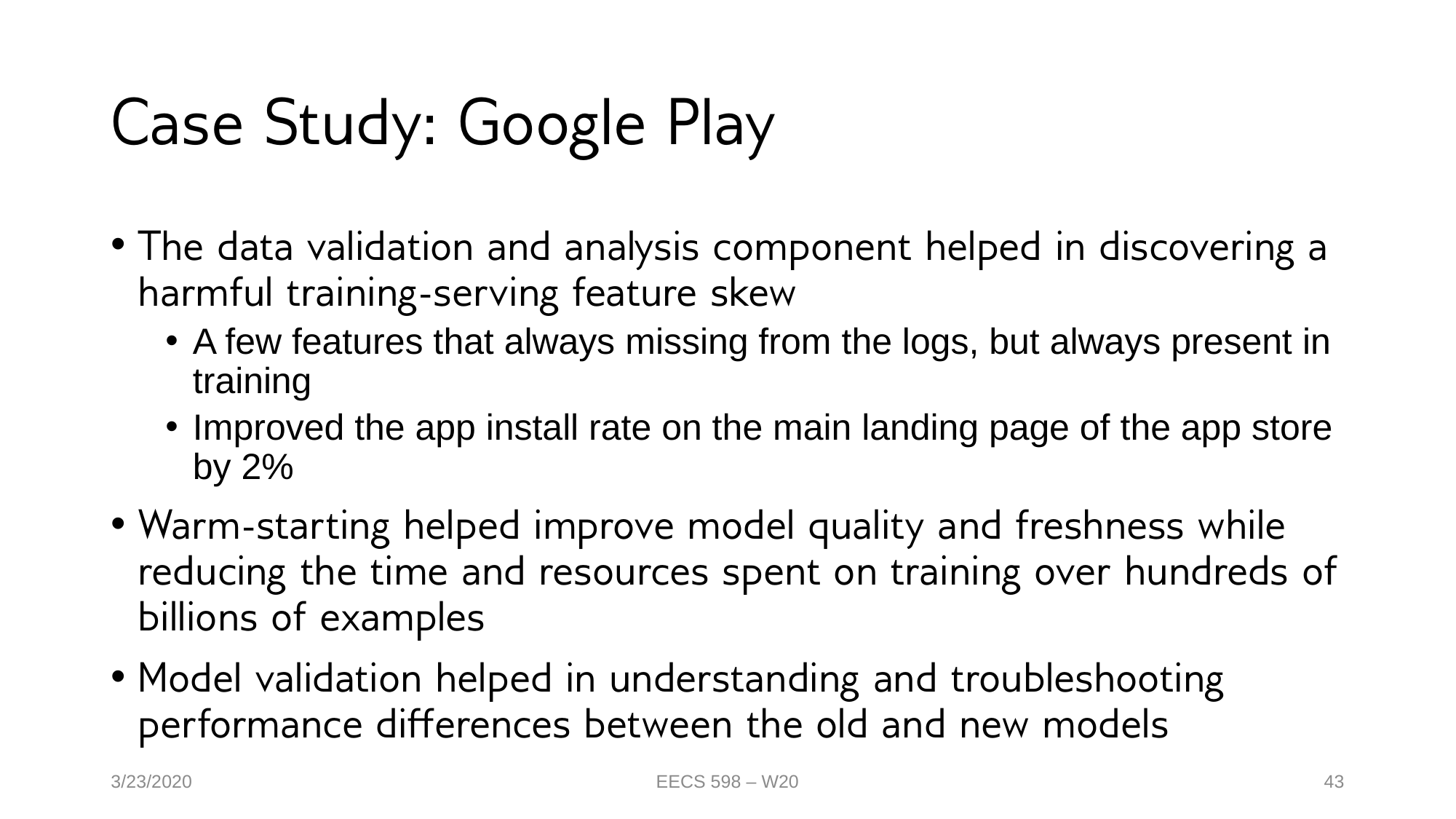

# Case Study: Google Play
The data validation and analysis component helped in discovering a harmful training-serving feature skew
A few features that always missing from the logs, but always present in training
Improved the app install rate on the main landing page of the app store by 2%
Warm-starting helped improve model quality and freshness while reducing the time and resources spent on training over hundreds of billions of examples
Model validation helped in understanding and troubleshooting performance differences between the old and new models
3/23/2020
EECS 598 – W20
43